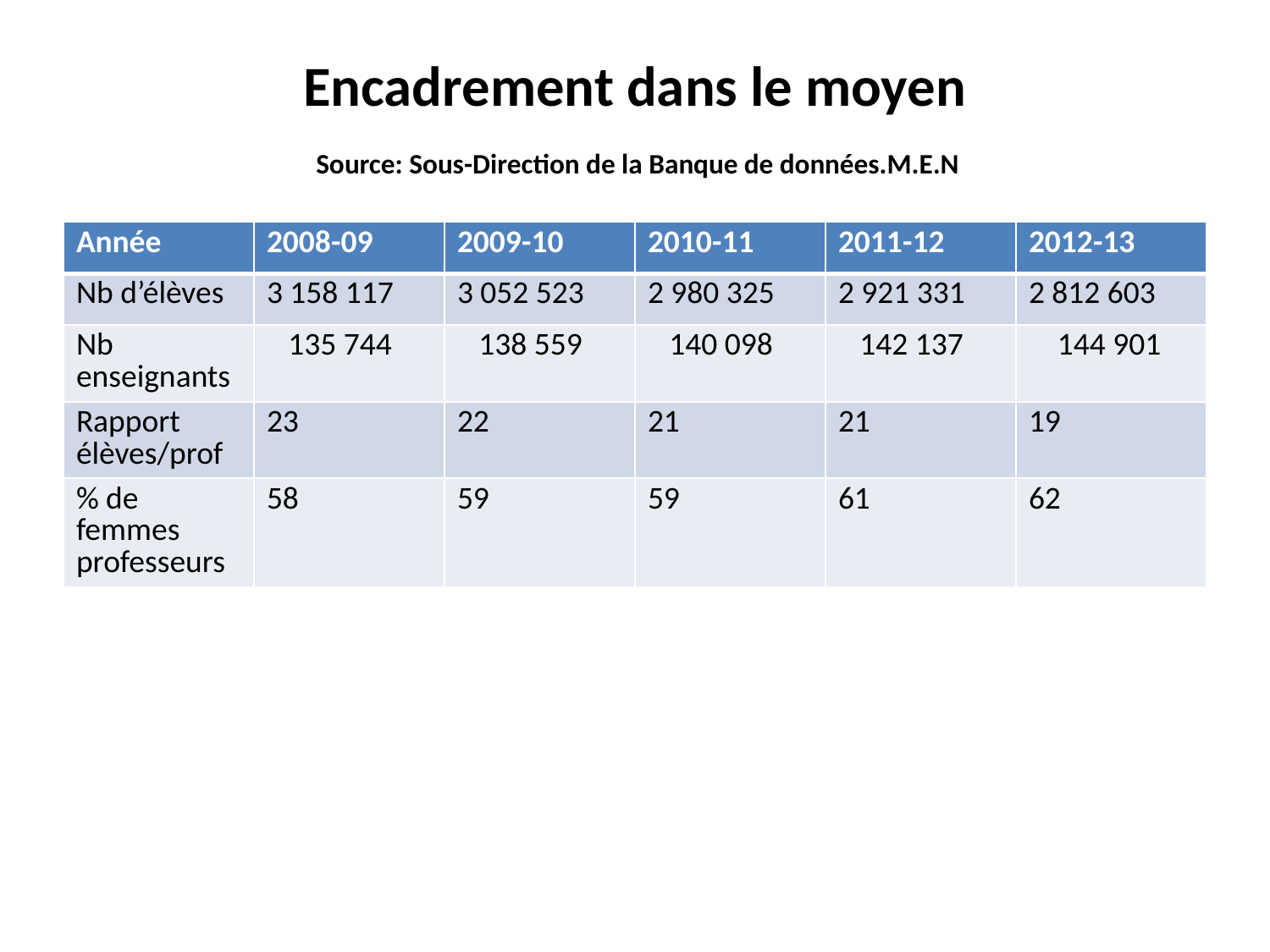

# Encadrement dans le moyen Source: Sous-Direction de la Banque de données.M.E.N
| Année | 2008-09 | 2009-10 | 2010-11 | 2011-12 | 2012-13 |
| --- | --- | --- | --- | --- | --- |
| Nb d’élèves | 3 158 117 | 3 052 523 | 2 980 325 | 2 921 331 | 2 812 603 |
| Nb enseignants | 135 744 | 138 559 | 140 098 | 142 137 | 144 901 |
| Rapport élèves/prof | 23 | 22 | 21 | 21 | 19 |
| % de femmes professeurs | 58 | 59 | 59 | 61 | 62 |